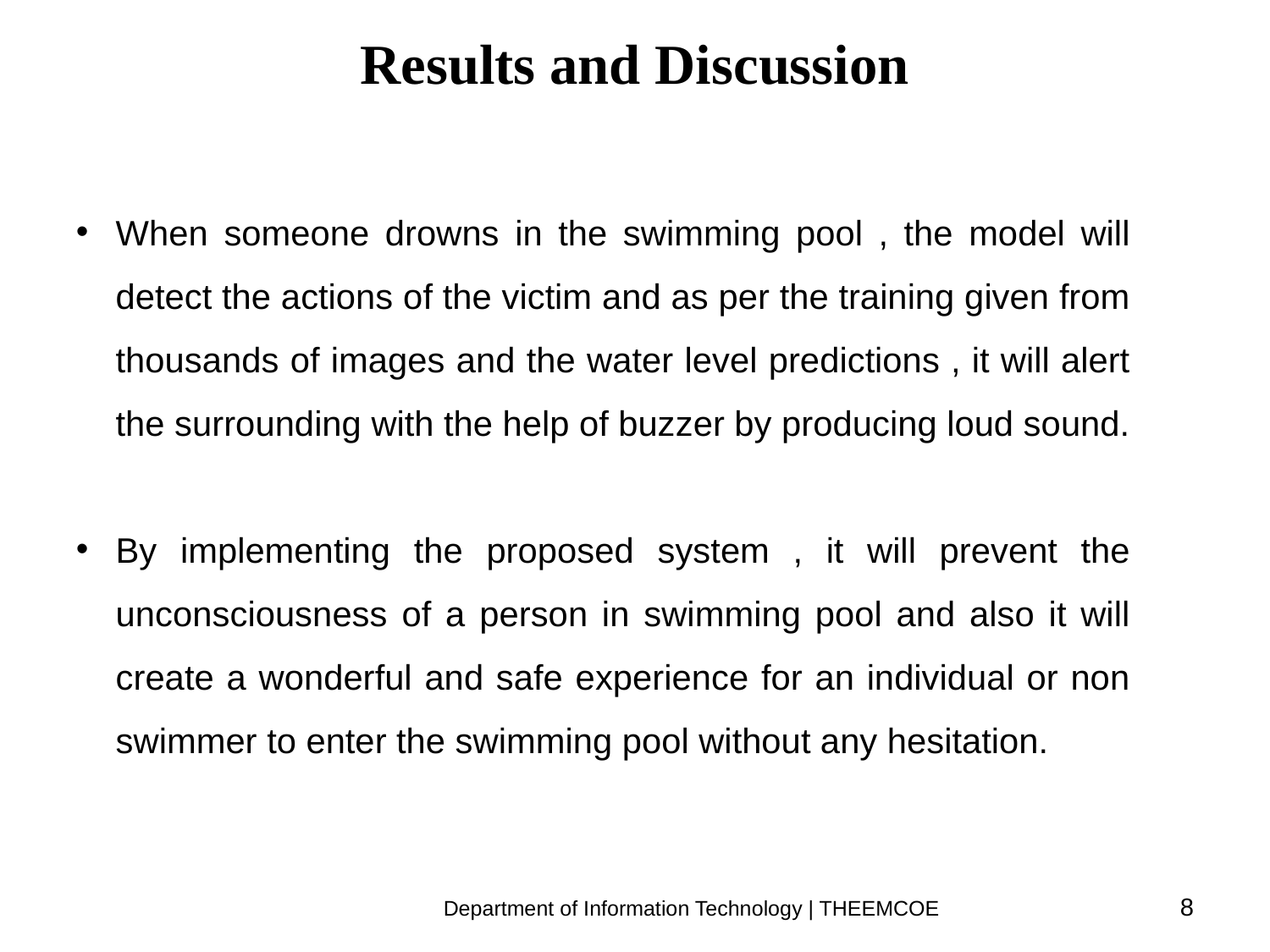

# Results and Discussion
When someone drowns in the swimming pool , the model will detect the actions of the victim and as per the training given from thousands of images and the water level predictions , it will alert the surrounding with the help of buzzer by producing loud sound.

By implementing the proposed system , it will prevent the unconsciousness of a person in swimming pool and also it will create a wonderful and safe experience for an individual or non swimmer to enter the swimming pool without any hesitation.

Department of Information Technology | THEEMCOE
8